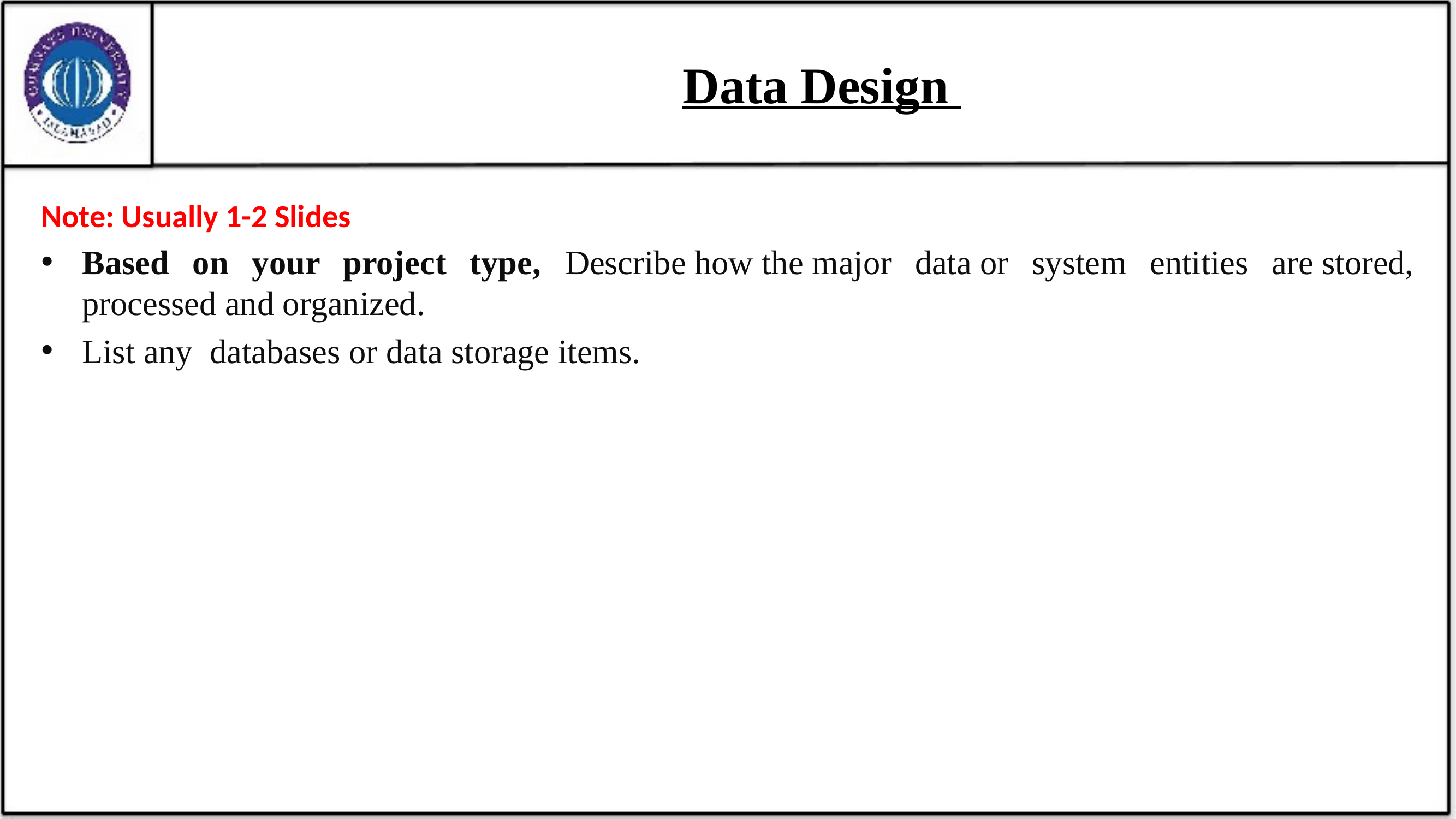

# Data Design
Note: Usually 1-2 Slides
Based on your project type, Describe how the major data or system entities are stored, processed and organized.
List any  databases or data storage items.